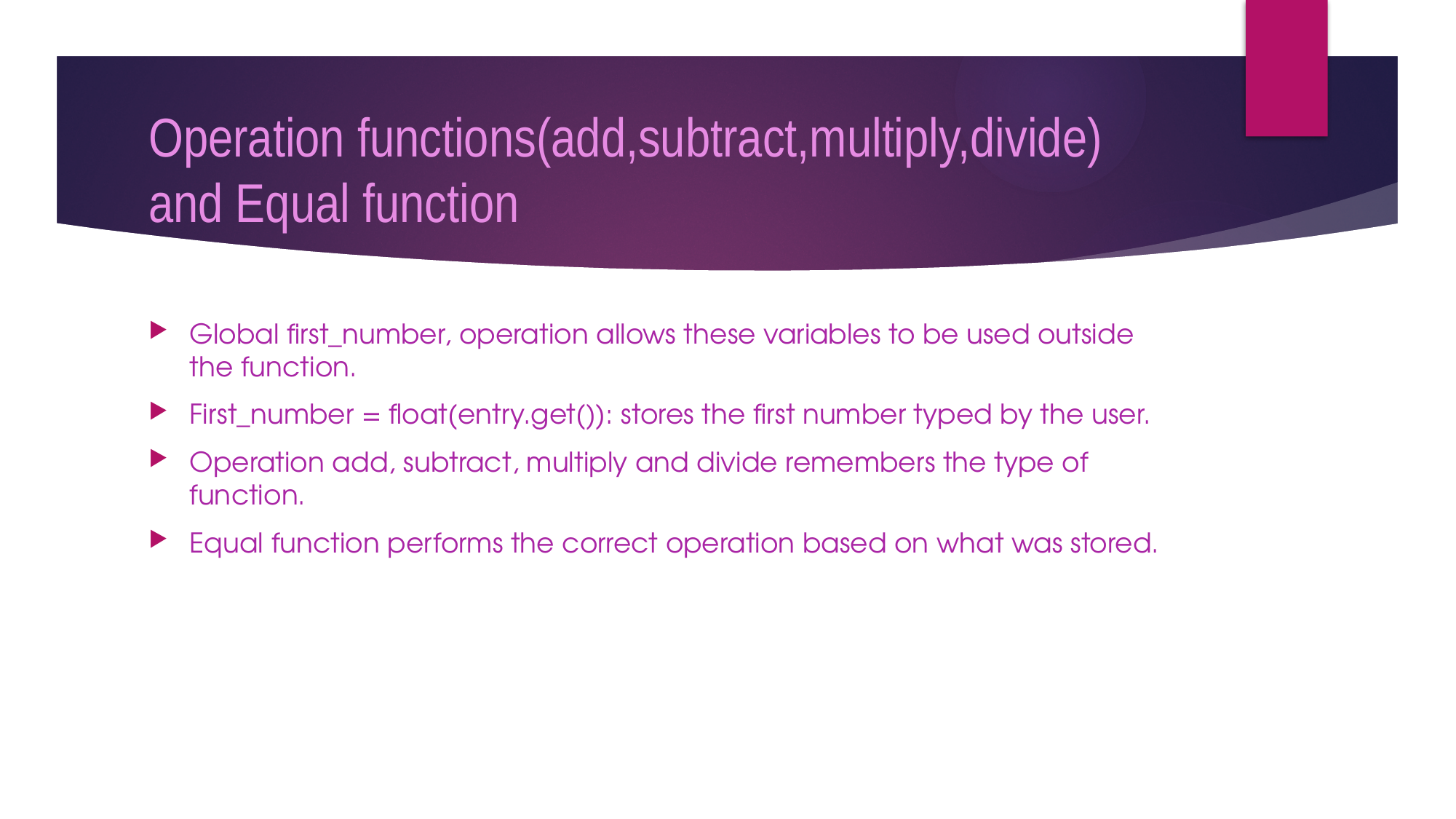

# Operation functions(add,subtract,multiply,divide) and Equal function
Global first_number, operation allows these variables to be used outside the function.
First_number = float(entry.get()): stores the first number typed by the user.
Operation add, subtract, multiply and divide remembers the type of function.
Equal function performs the correct operation based on what was stored.